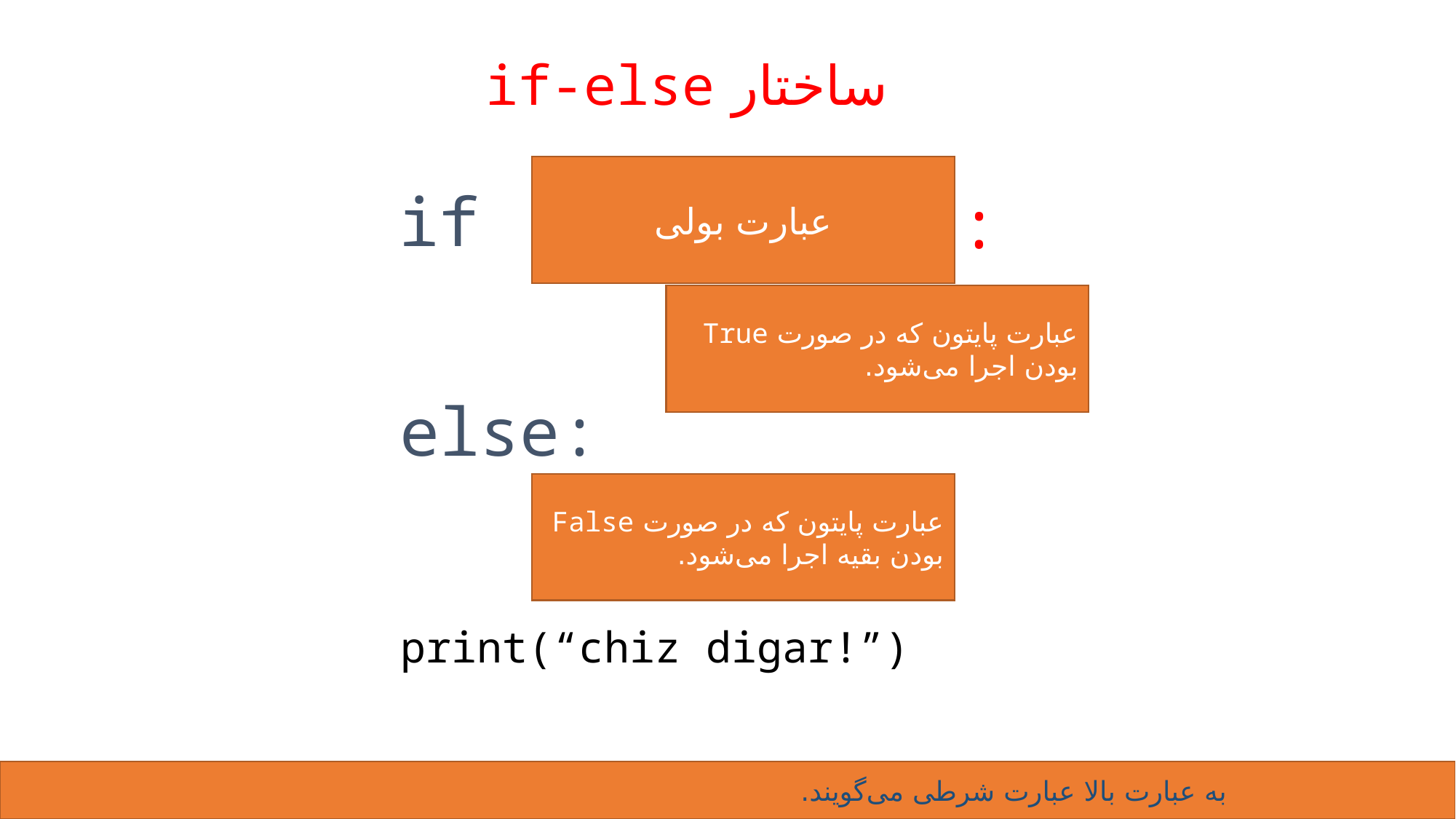

# ساختار if-else
عبارت بولی
if
:
عبارت پایتون که در صورت True بودن اجرا می‌شود.
else:
عبارت پایتون که در صورت False بودن بقیه اجرا می‌شود.
print(“chiz digar!”)
به عبارت بالا عبارت شرطی می‌گویند.